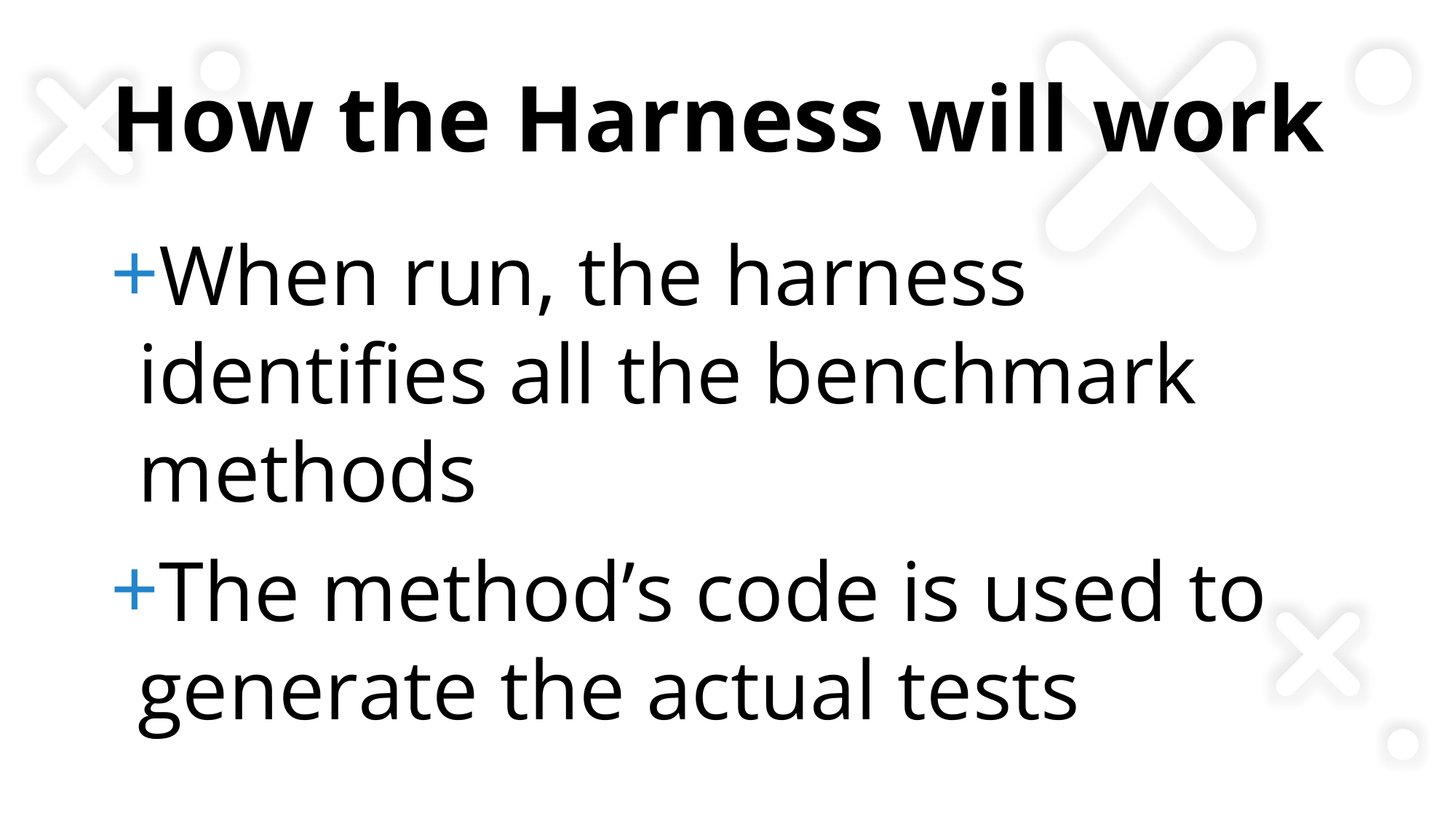

# How the Harness will work
When run, the harness identifies all the benchmark methods
The method’s code is used to generate the actual tests